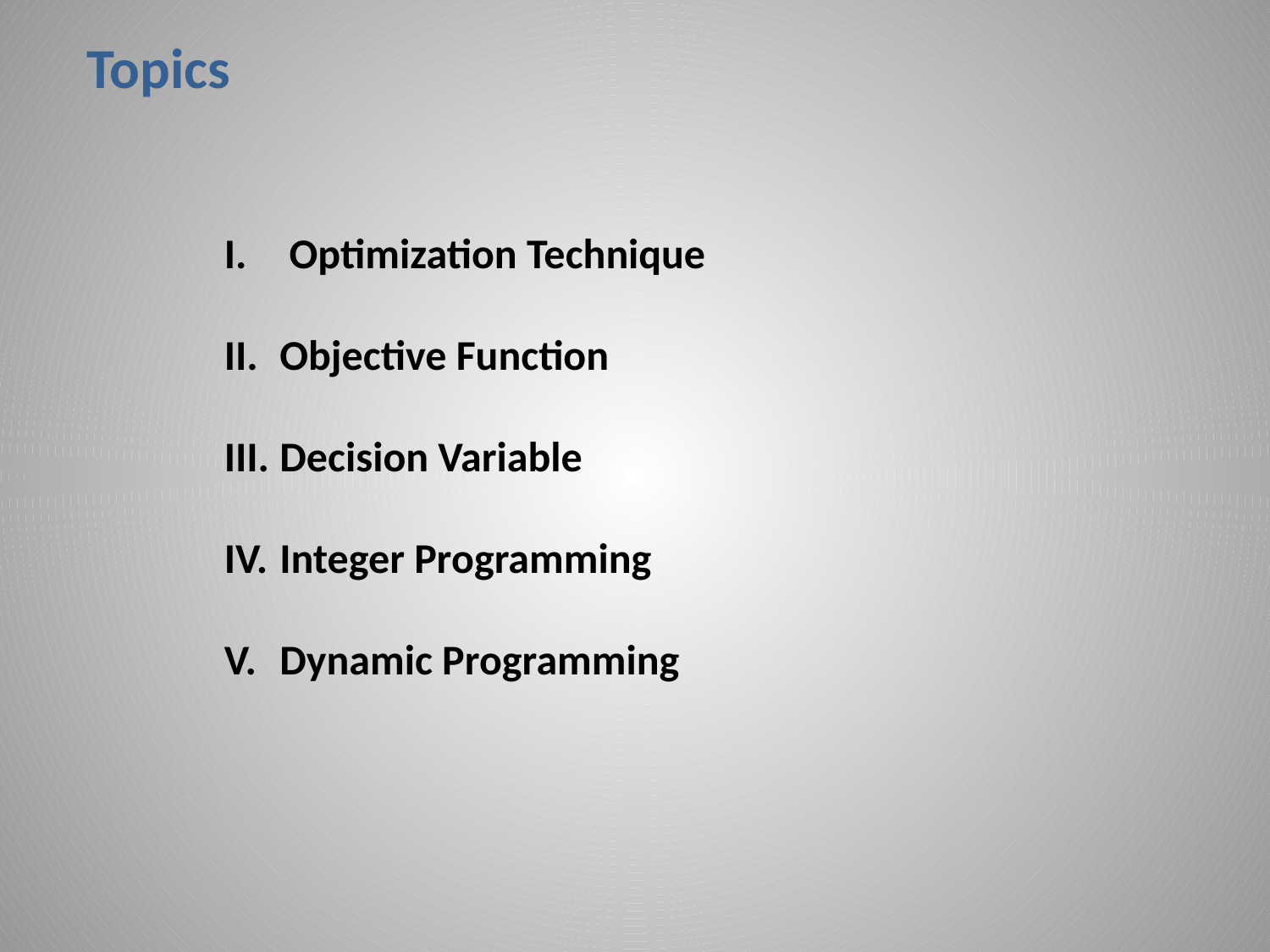

# Topics
 Optimization Technique
Objective Function
Decision Variable
Integer Programming
Dynamic Programming